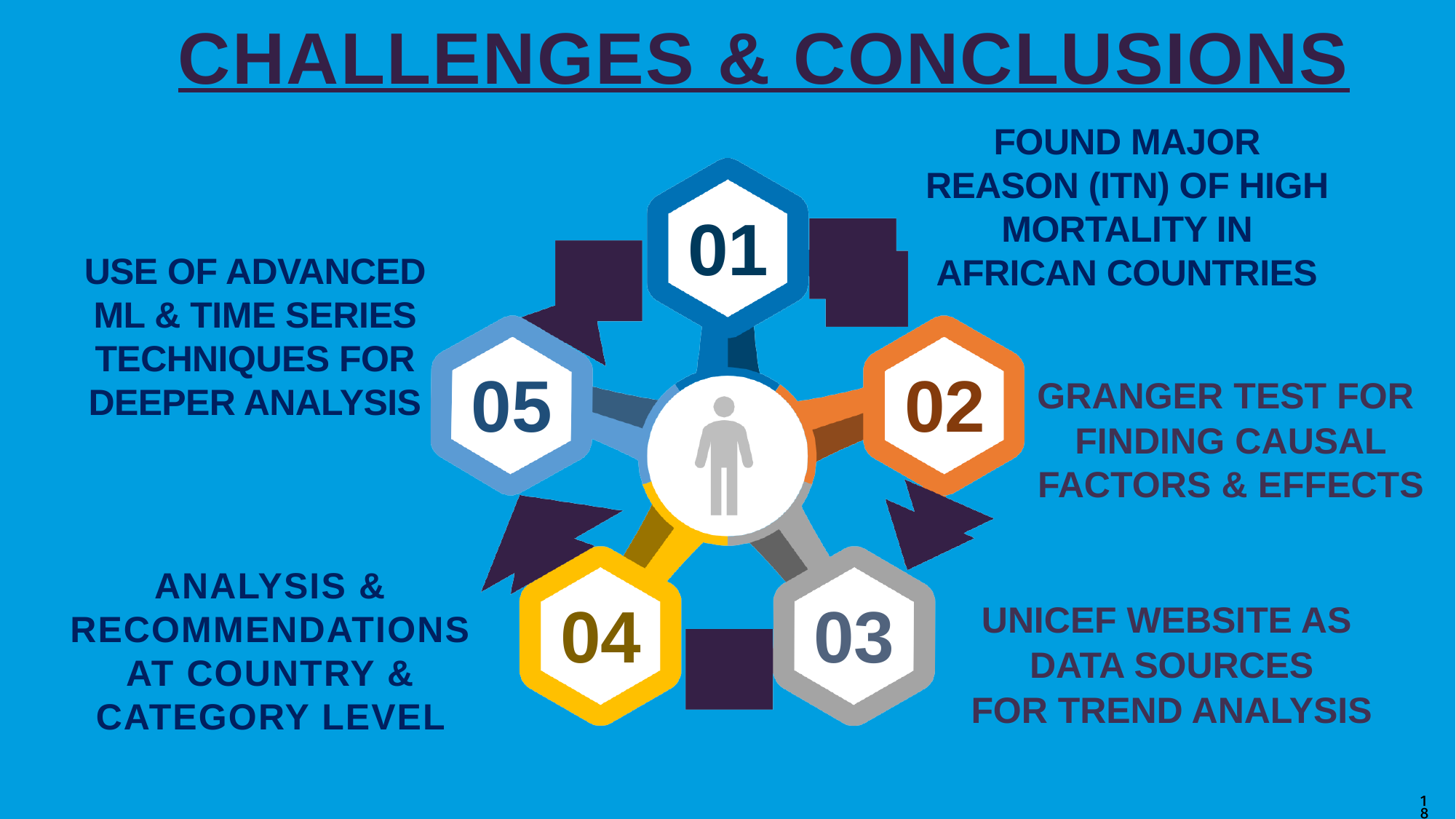

# CHALLENGES & CONCLUSIONS
FOUND MAJOR REASON (ITN) OF HIGH MORTALITY IN AFRICAN COUNTRIES

01

USE OF ADVANCED ML & TIME SERIES TECHNIQUES FOR DEEPER ANALYSIS
05	02
GRANGER TEST FOR
FINDING CAUSAL FACTORS & EFFECTS
ANALYSIS & RECOMMENDATIONS AT COUNTRY & CATEGORY LEVEL
04
03
UNICEF WEBSITE AS
DATA SOURCES
FOR TREND ANALYSIS
18
18